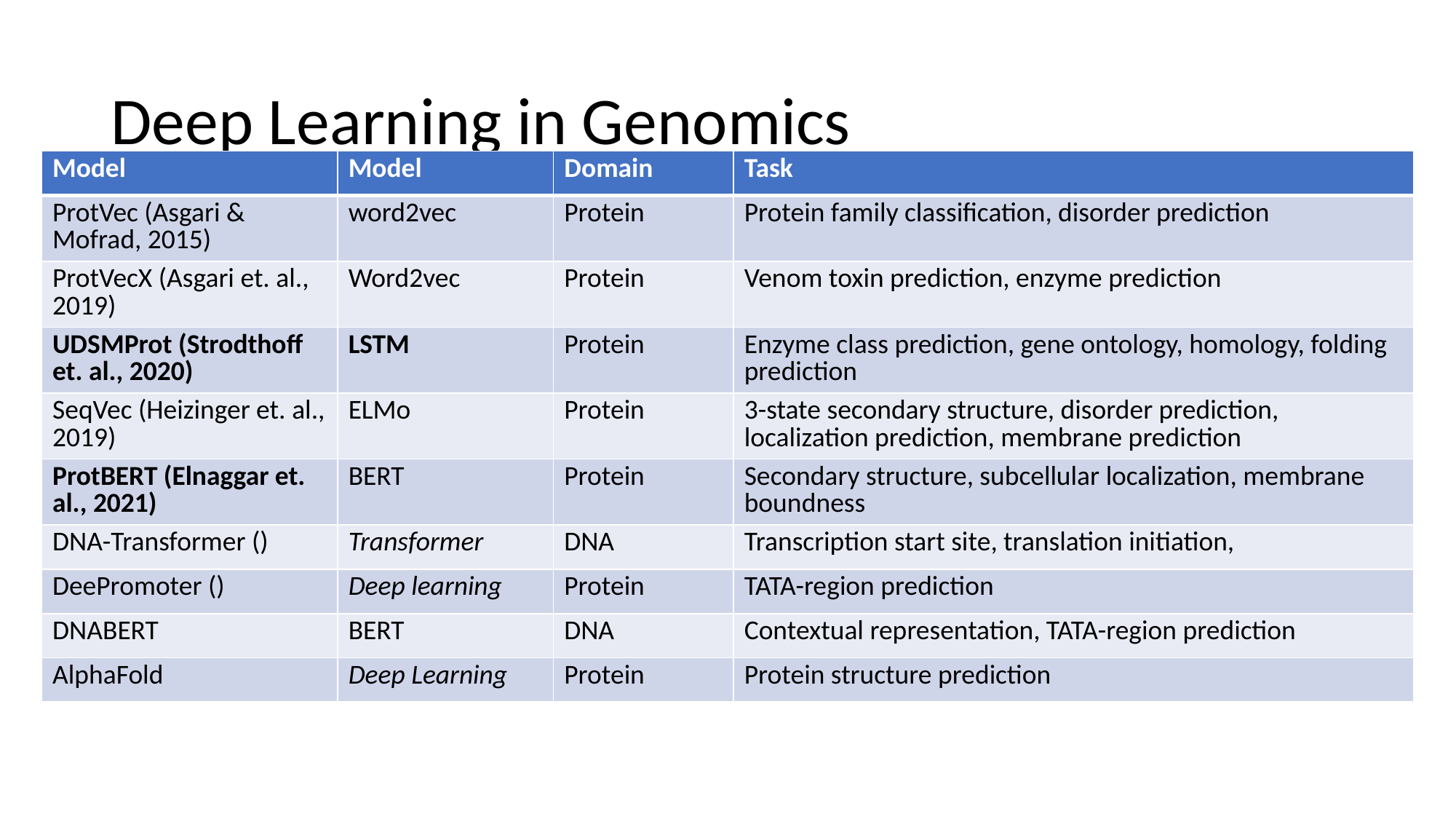

# Deep Learning in Genomics
| Model | Model | Domain | Task |
| --- | --- | --- | --- |
| ProtVec (Asgari & Mofrad, 2015) | word2vec | Protein | Protein family classification, disorder prediction |
| ProtVecX (Asgari et. al., 2019) | Word2vec | Protein | Venom toxin prediction, enzyme prediction |
| UDSMProt (Strodthoff et. al., 2020) | LSTM | Protein | Enzyme class prediction, gene ontology, homology, folding prediction |
| SeqVec (Heizinger et. al., 2019) | ELMo | Protein | 3-state secondary structure, disorder prediction, localization prediction, membrane prediction |
| ProtBERT (Elnaggar et. al., 2021) | BERT | Protein | Secondary structure, subcellular localization, membrane boundness |
| DNA-Transformer () | Transformer | DNA | Transcription start site, translation initiation, |
| DeePromoter () | Deep learning | Protein | TATA-region prediction |
| DNABERT | BERT | DNA | Contextual representation, TATA-region prediction |
| AlphaFold | Deep Learning | Protein | Protein structure prediction |